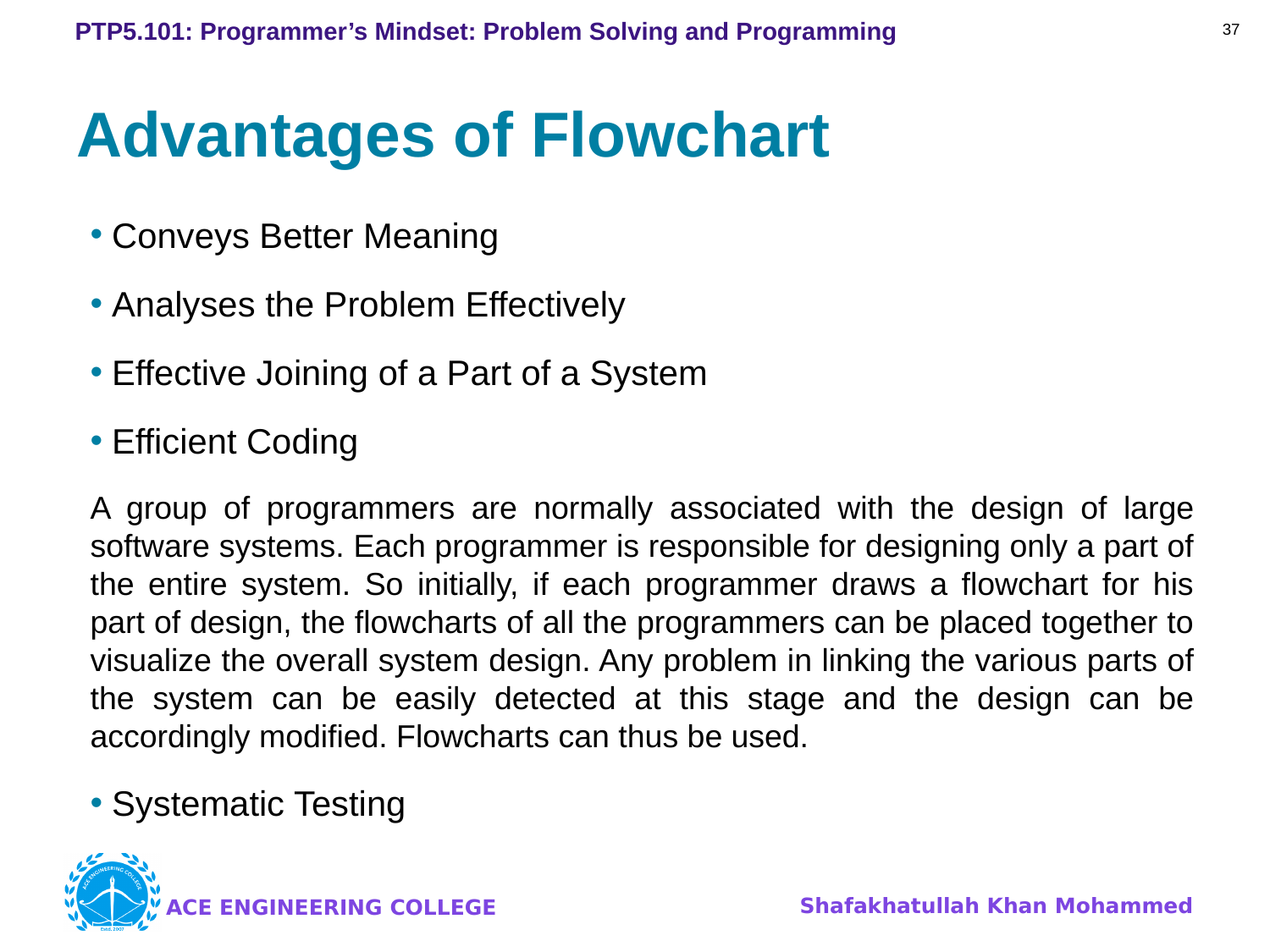

37
# Advantages of Flowchart
Conveys Better Meaning
Analyses the Problem Effectively
Effective Joining of a Part of a System
Efficient Coding
A group of programmers are normally associated with the design of large software systems. Each programmer is responsible for designing only a part of the entire system. So initially, if each programmer draws a flowchart for his part of design, the flowcharts of all the programmers can be placed together to visualize the overall system design. Any problem in linking the various parts of the system can be easily detected at this stage and the design can be accordingly modified. Flowcharts can thus be used.
Systematic Testing